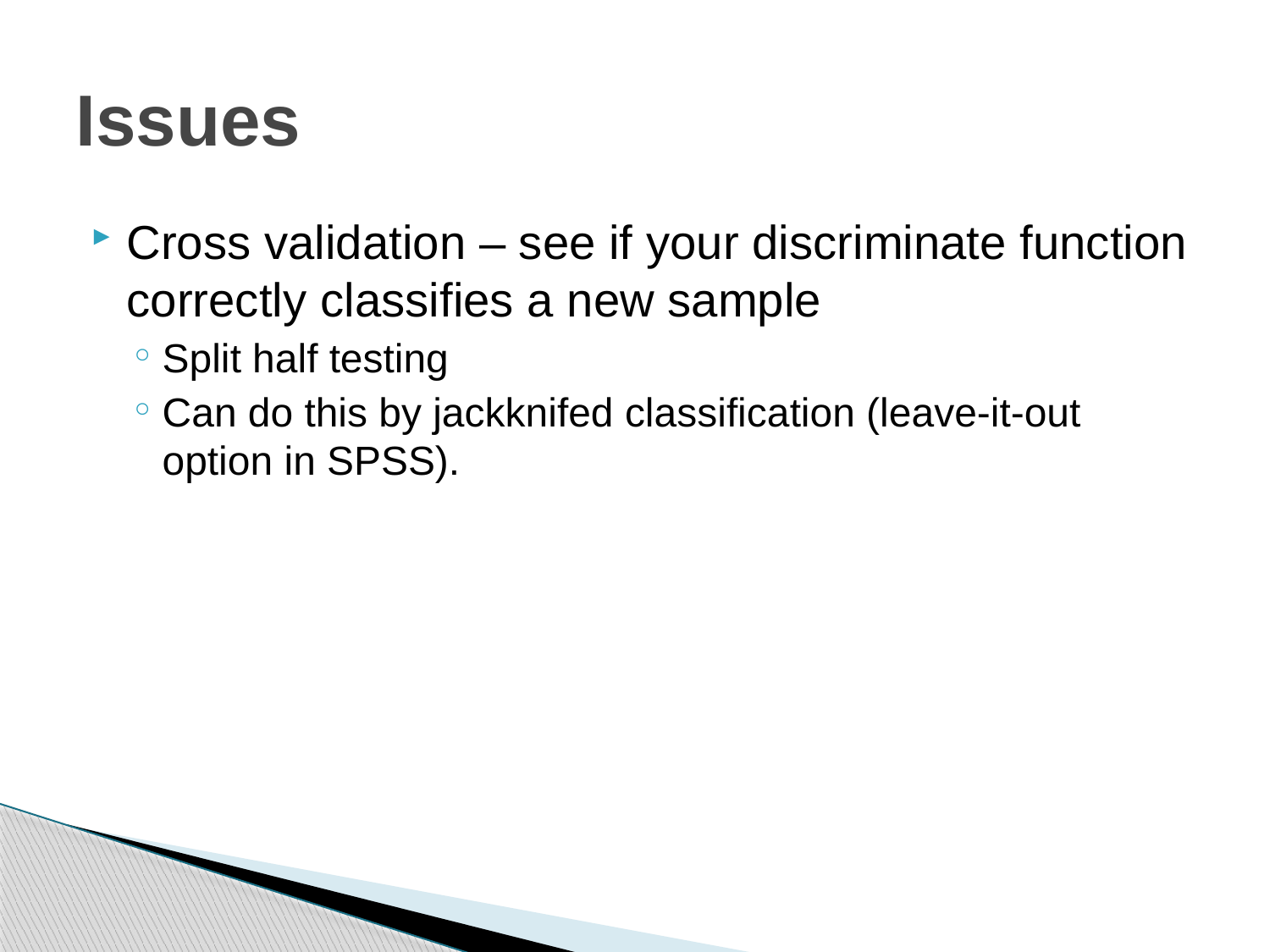

# Issues
Cross validation – see if your discriminate function correctly classifies a new sample
Split half testing
Can do this by jackknifed classification (leave-it-out option in SPSS).